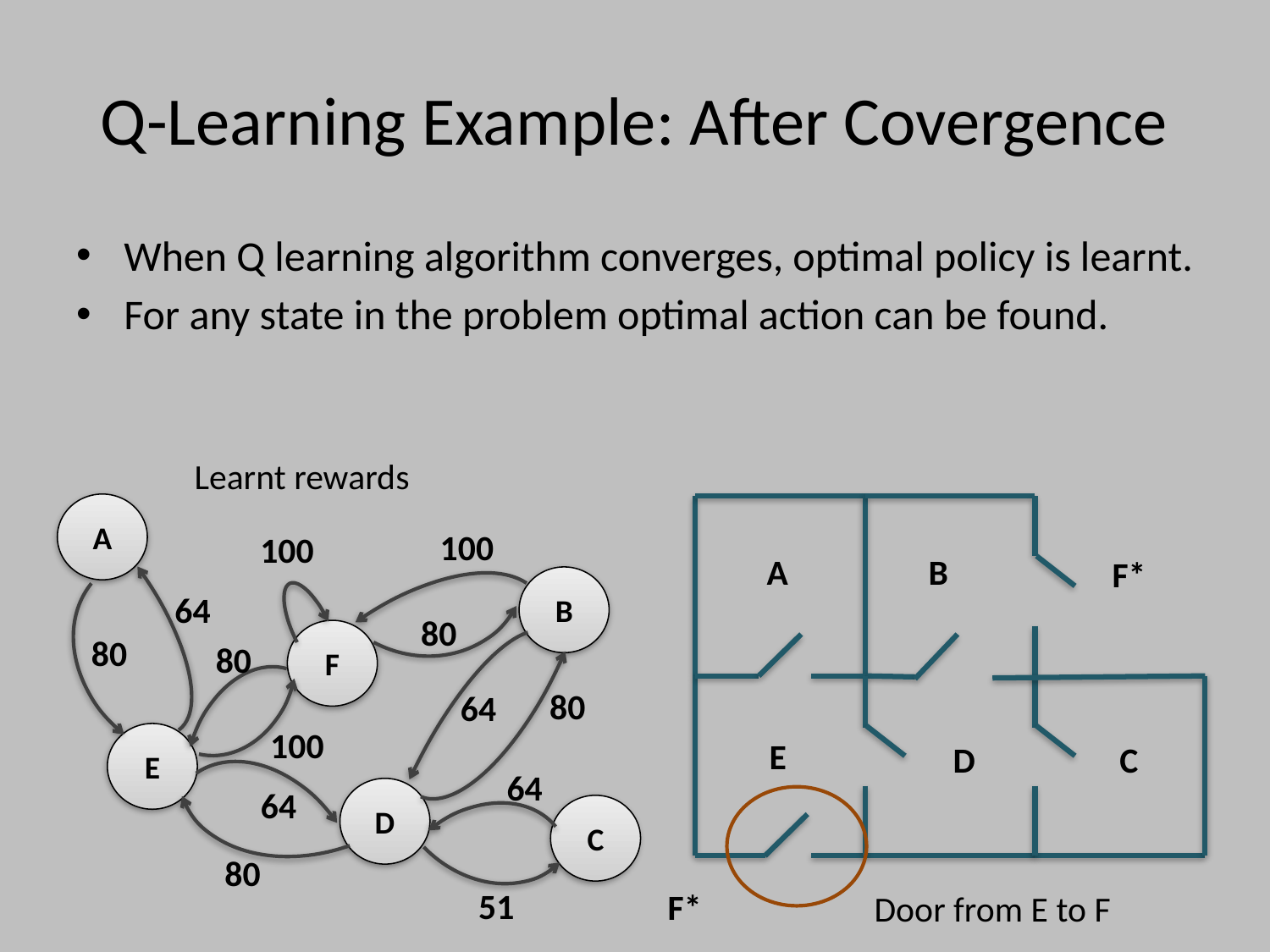

# Q-Learning Example: After Covergence
When Q learning algorithm converges, optimal policy is learnt.
For any state in the problem optimal action can be found.

Learnt rewards
A
100
100

A
B

F*

B
64

80

F
80
80

80
64

100
E
E
D
C

64
64
D

C

80
51
F*
Door from E to F